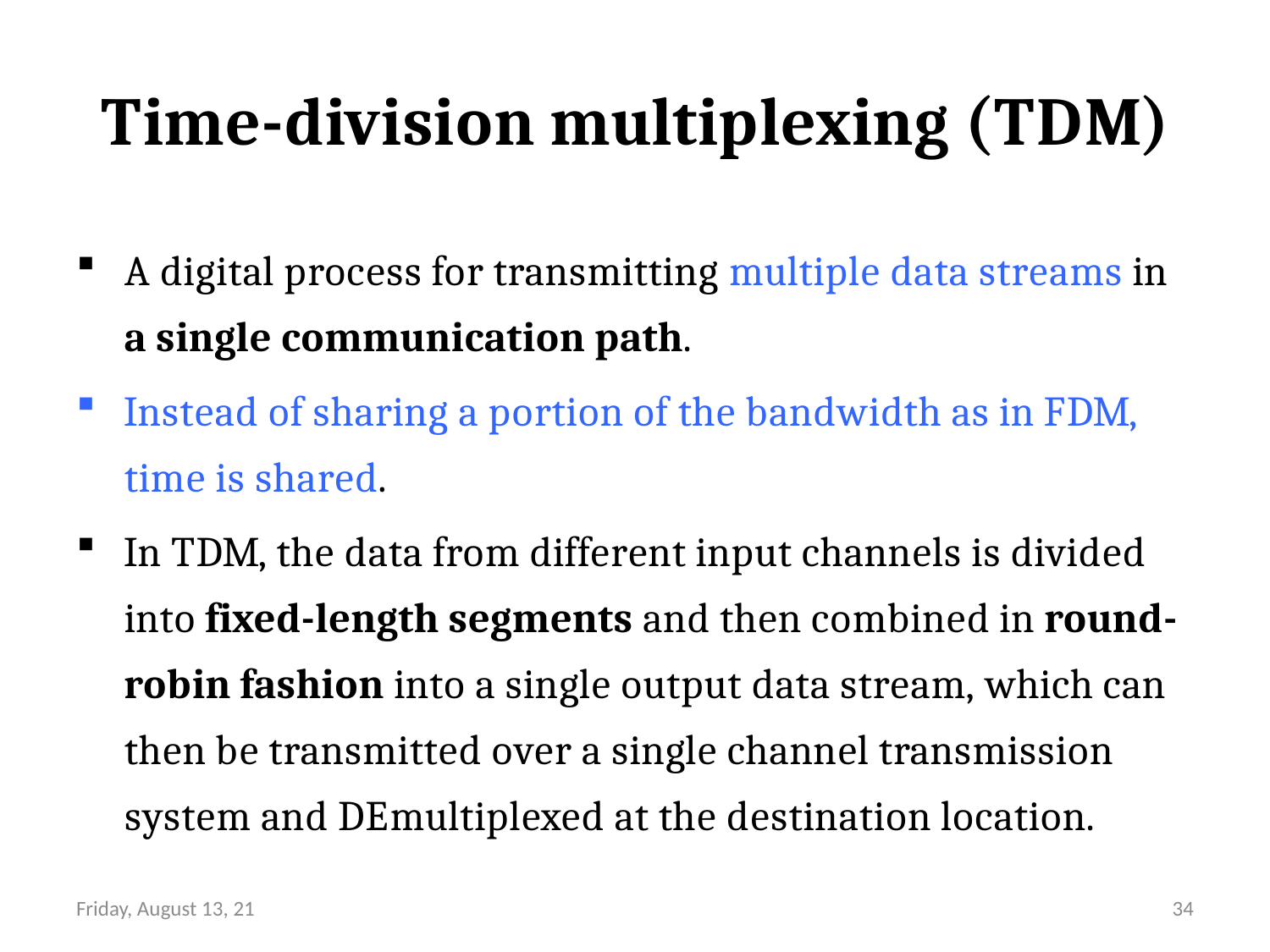

# Time-division multiplexing (TDM)
A digital process for transmitting multiple data streams in a single communication path.
Instead of sharing a portion of the bandwidth as in FDM, time is shared.
In TDM, the data from different input channels is divided into fixed-length segments and then combined in round-robin fashion into a single output data stream, which can then be transmitted over a single channel transmission system and DEmultiplexed at the destination location.
Friday, August 13, 21
34